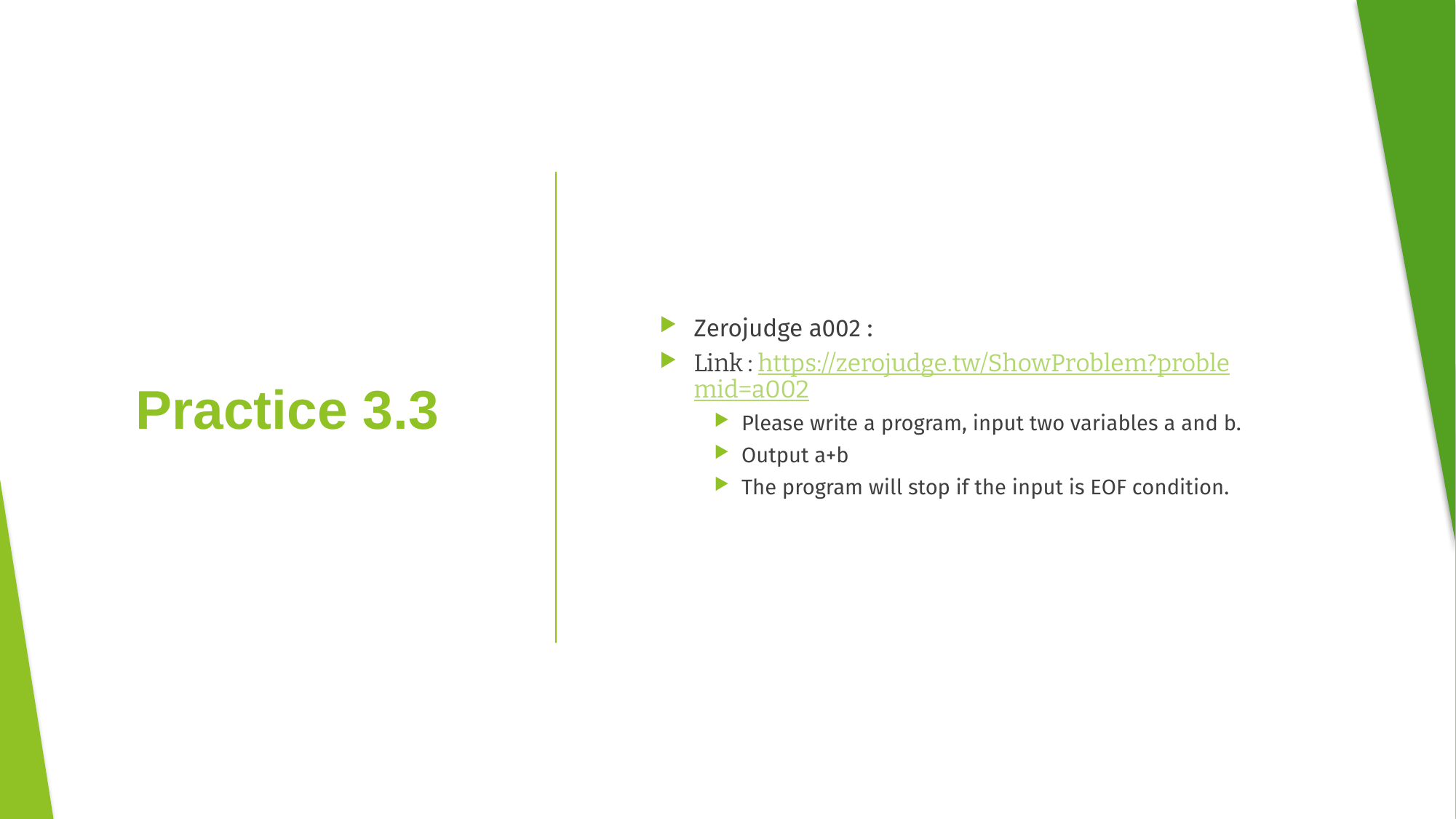

Zerojudge a002 :
Link : https://zerojudge.tw/ShowProblem?problemid=a002
Please write a program, input two variables a and b.
Output a+b
The program will stop if the input is EOF condition.
# Practice 3.3